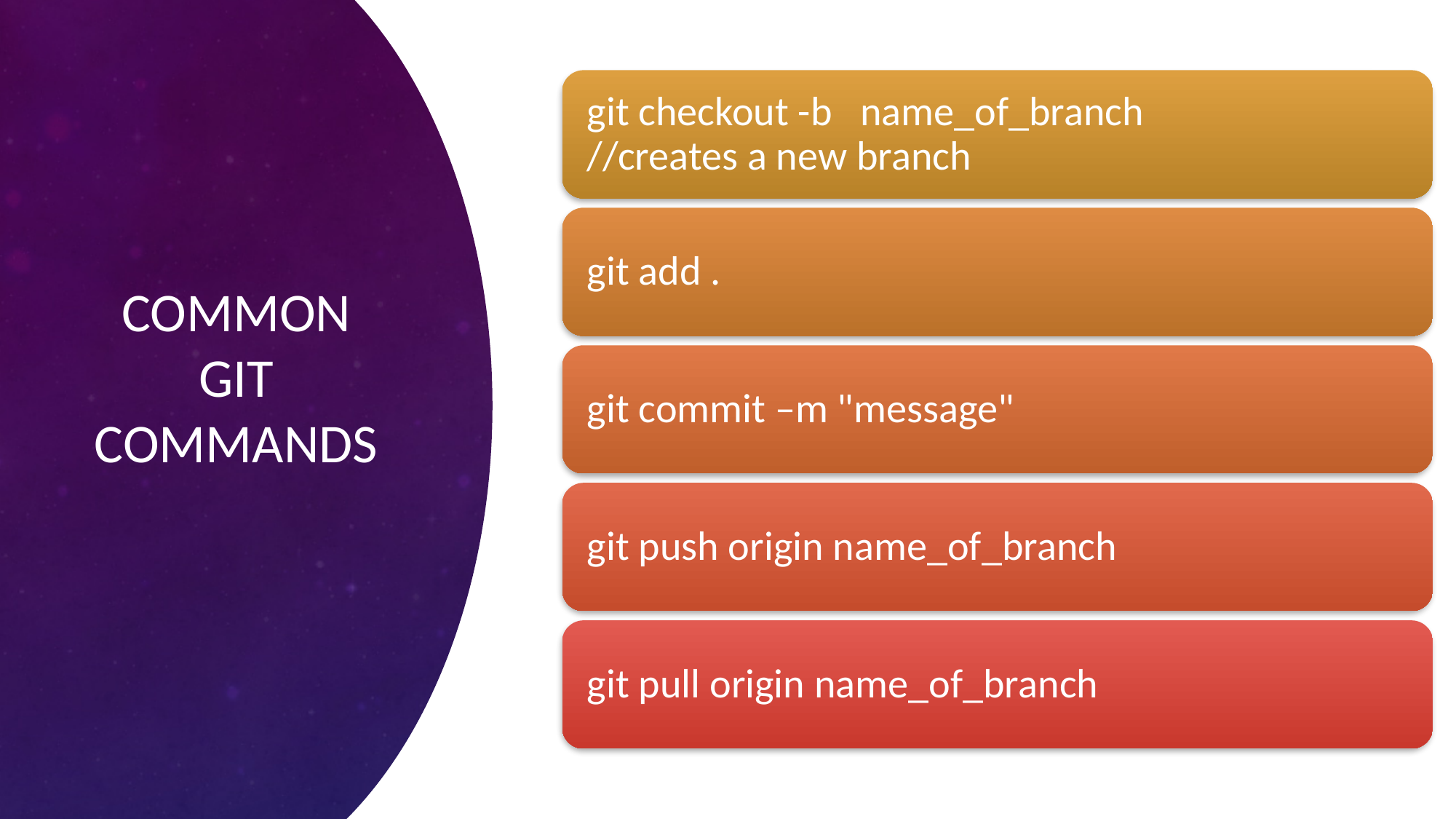

git checkout -b   name_of_branch     
//creates a new branch
git add .
git commit –m "message"
git push origin name_of_branch
git pull origin name_of_branch
# Common GIT Commands